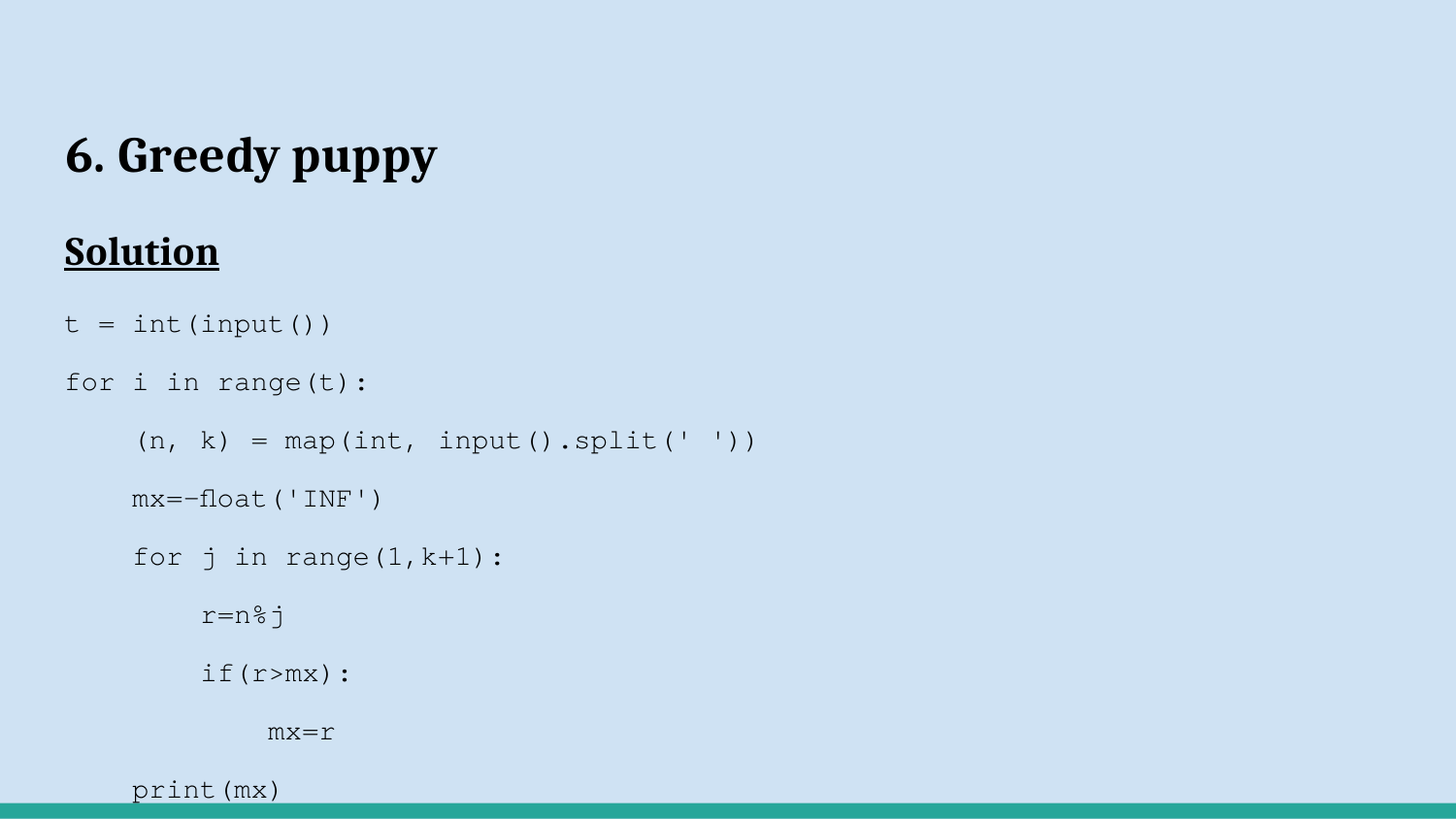

# 6. Greedy puppy

Solution
t = int(input())
for i in range(t):
    (n, k) = map(int, input().split(' '))
    mx=-float('INF')
    for j in range(1,k+1):
        r=n%j
        if(r>mx):
            mx=r
    print(mx)